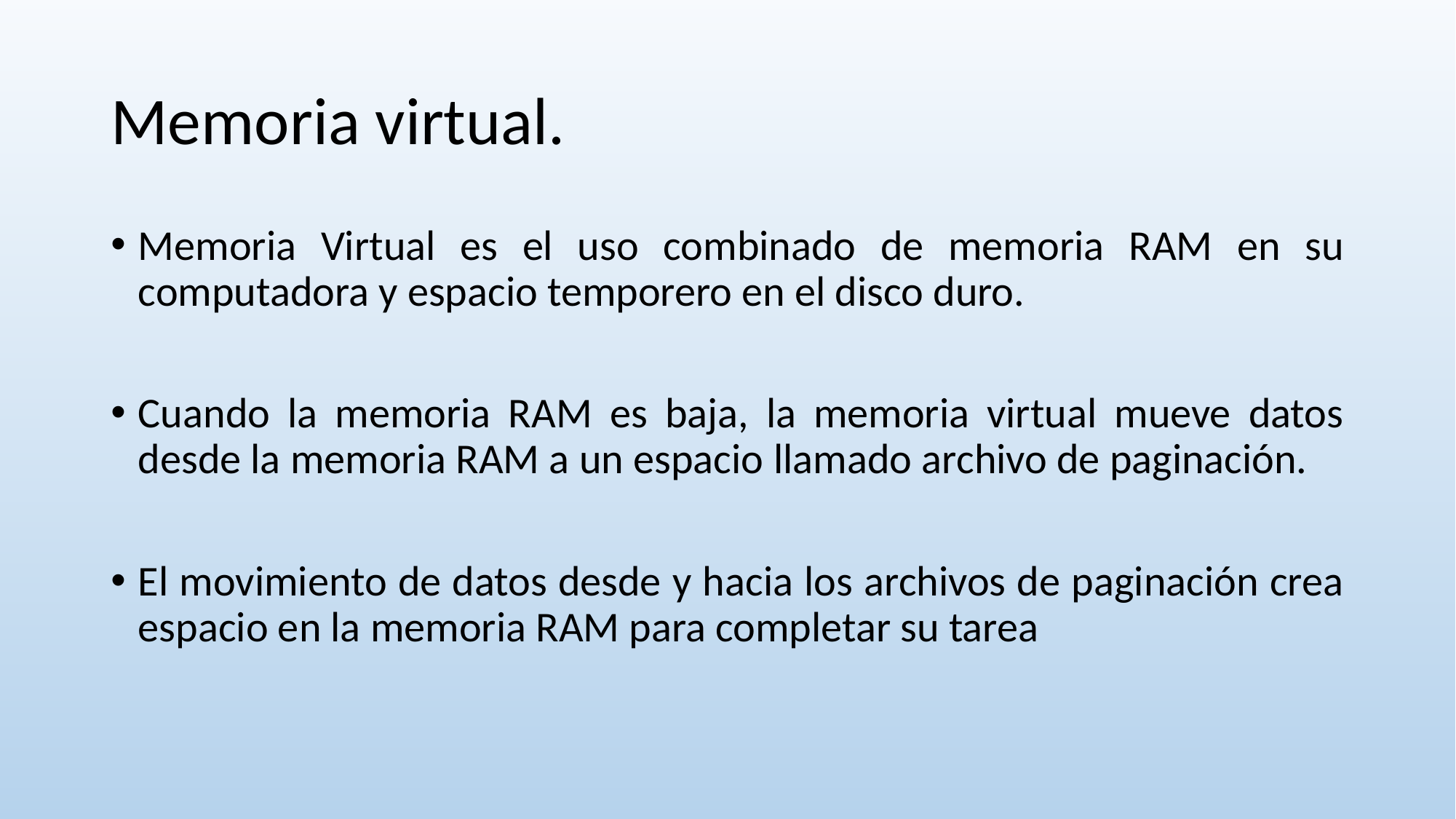

# Memoria virtual.
Memoria Virtual es el uso combinado de memoria RAM en su computadora y espacio temporero en el disco duro.

Cuando la memoria RAM es baja, la memoria virtual mueve datos desde la memoria RAM a un espacio llamado archivo de paginación.

El movimiento de datos desde y hacia los archivos de paginación crea espacio en la memoria RAM para completar su tarea